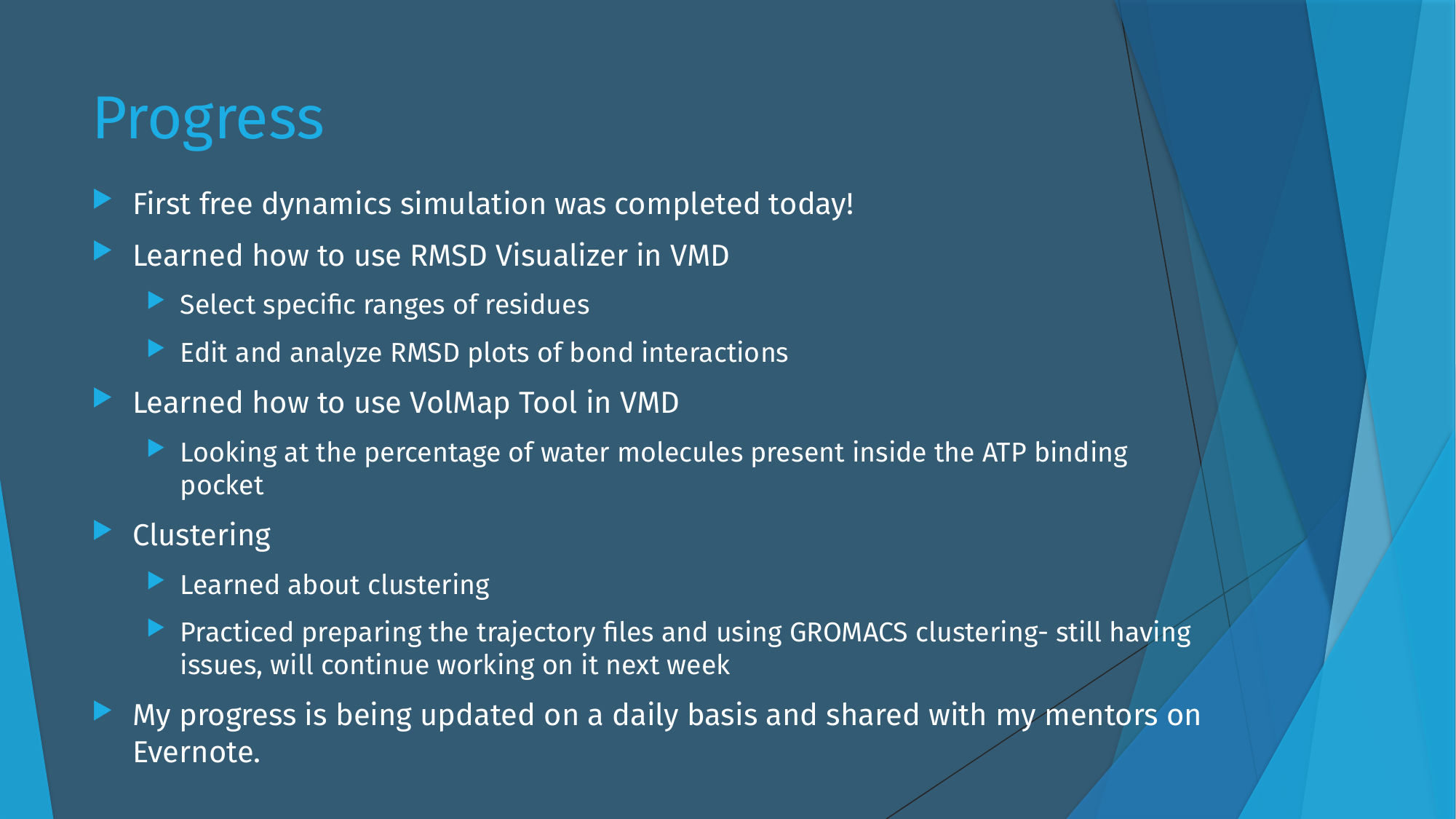

# Progress
First free dynamics simulation was completed today!
Learned how to use RMSD Visualizer in VMD
Select specific ranges of residues
Edit and analyze RMSD plots of bond interactions
Learned how to use VolMap Tool in VMD
Looking at the percentage of water molecules present inside the ATP binding pocket
Clustering
Learned about clustering
Practiced preparing the trajectory files and using GROMACS clustering- still having issues, will continue working on it next week
My progress is being updated on a daily basis and shared with my mentors on Evernote.